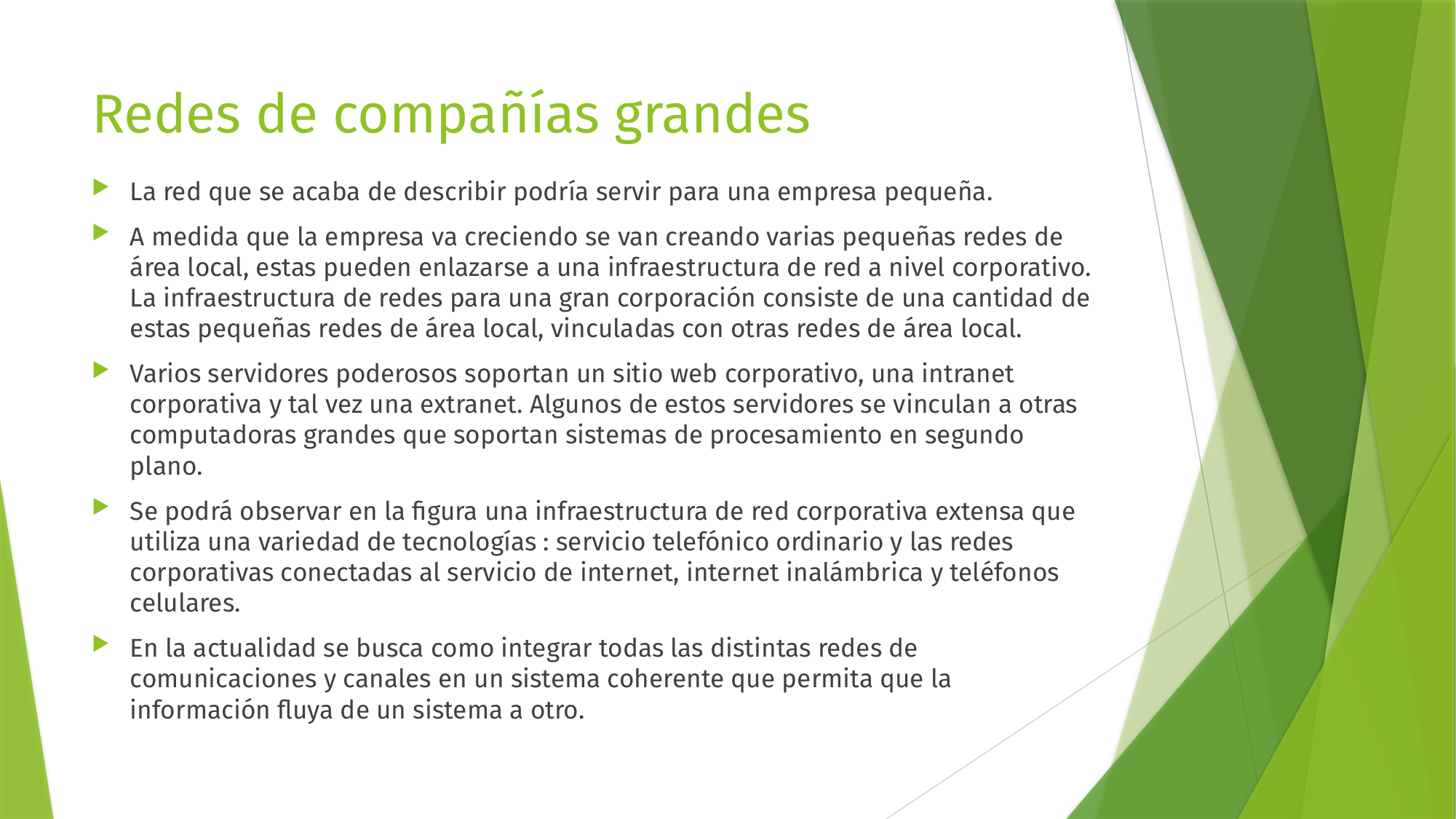

# Redes de compañías grandes
La red que se acaba de describir podría servir para una empresa pequeña.
A medida que la empresa va creciendo se van creando varias pequeñas redes de área local, estas pueden enlazarse a una infraestructura de red a nivel corporativo. La infraestructura de redes para una gran corporación consiste de una cantidad de estas pequeñas redes de área local, vinculadas con otras redes de área local.
Varios servidores poderosos soportan un sitio web corporativo, una intranet corporativa y tal vez una extranet. Algunos de estos servidores se vinculan a otras computadoras grandes que soportan sistemas de procesamiento en segundo plano.
Se podrá observar en la figura una infraestructura de red corporativa extensa que utiliza una variedad de tecnologías : servicio telefónico ordinario y las redes corporativas conectadas al servicio de internet, internet inalámbrica y teléfonos celulares.
En la actualidad se busca como integrar todas las distintas redes de comunicaciones y canales en un sistema coherente que permita que la información fluya de un sistema a otro.